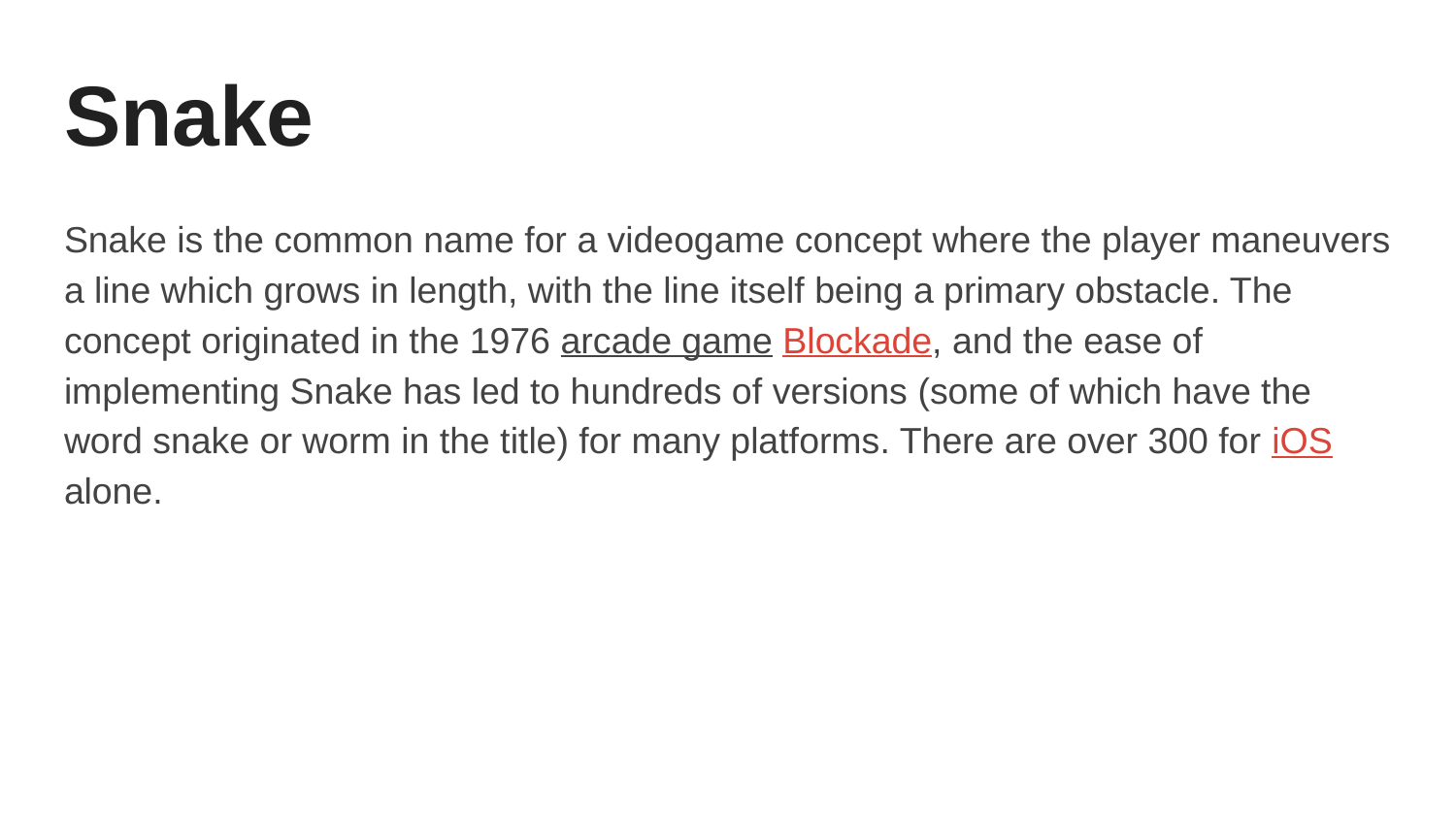

# Snake
Snake is the common name for a videogame concept where the player maneuvers a line which grows in length, with the line itself being a primary obstacle. The concept originated in the 1976 arcade game Blockade, and the ease of implementing Snake has led to hundreds of versions (some of which have the word snake or worm in the title) for many platforms. There are over 300 for iOS alone.